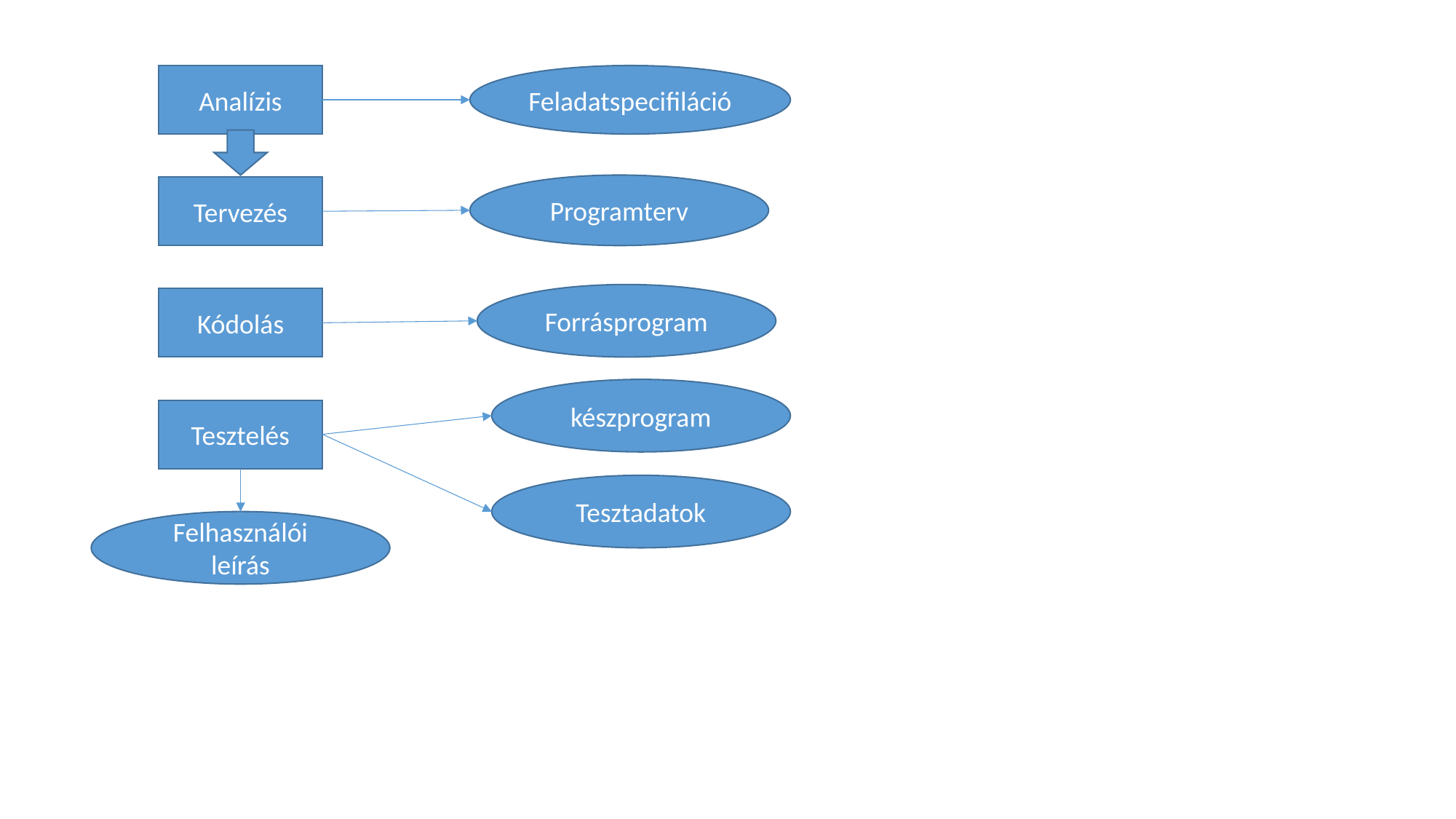

Analízis
Feladatspecifiláció

Programterv
Tervezés
Forrásprogram
Kódolás
készprogram
Tesztelés
Tesztadatok
Felhasználói leírás